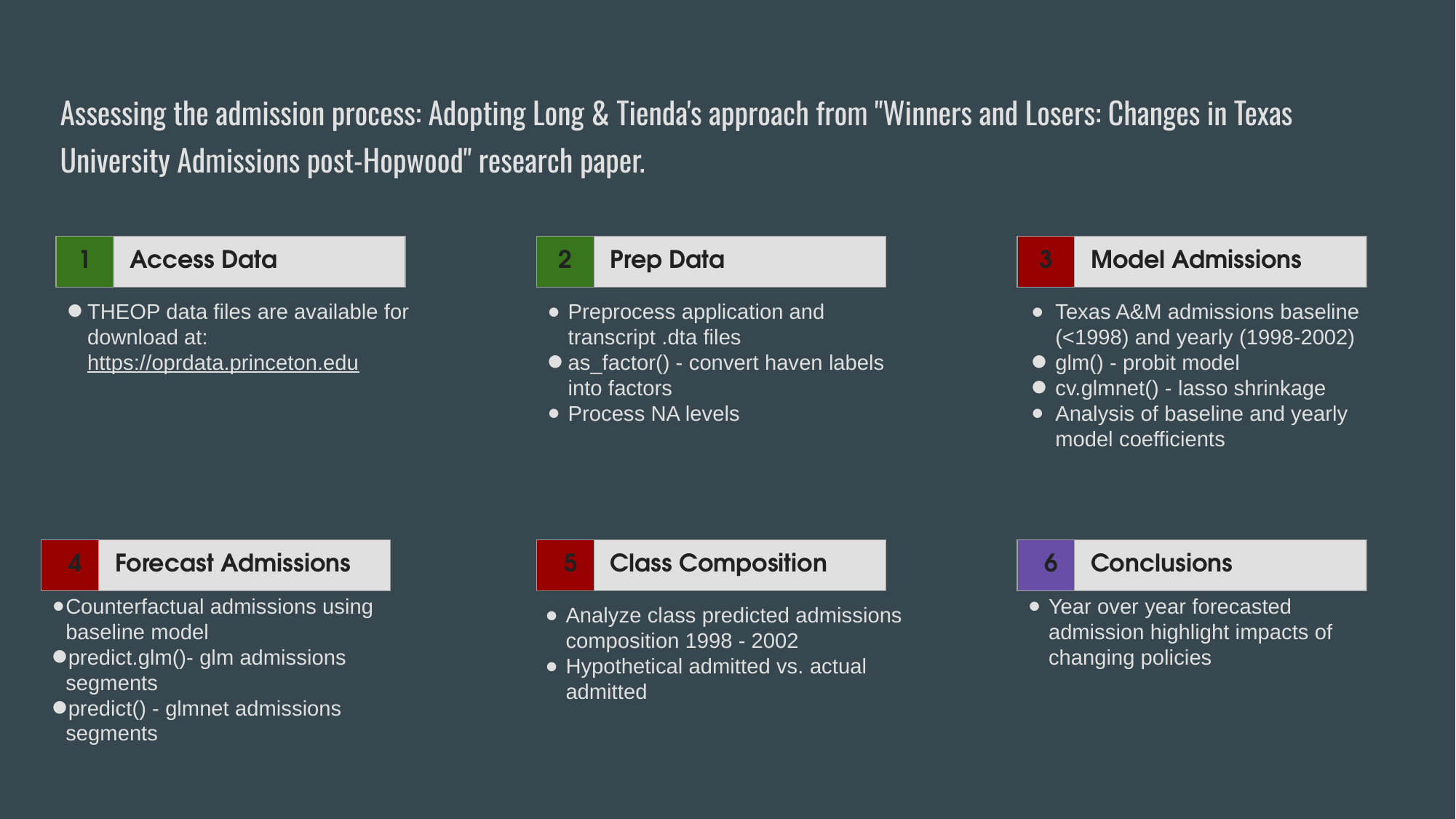

Assessing the admission process: Adopting Long & Tienda's approach from "Winners and Losers: Changes in Texas University Admissions post-Hopwood" research paper.
| 1 | Access Data |
| --- | --- |
| 2 | Prep Data |
| --- | --- |
| 3 | Model Admissions |
| --- | --- |
THEOP data files are available for download at: https://oprdata.princeton.edu
Preprocess application and transcript .dta files
as_factor() - convert haven labels into factors
Process NA levels
Texas A&M admissions baseline (<1998) and yearly (1998-2002)
glm() - probit model
cv.glmnet() - lasso shrinkage
Analysis of baseline and yearly model coefficients
| 4 | Forecast Admissions |
| --- | --- |
| 5 | Class Composition |
| --- | --- |
| 6 | Conclusions |
| --- | --- |
Counterfactual admissions using baseline model
predict.glm()- glm admissions segments
predict() - glmnet admissions segments
Year over year forecasted admission highlight impacts of changing policies
Analyze class predicted admissions composition 1998 - 2002
Hypothetical admitted vs. actual admitted